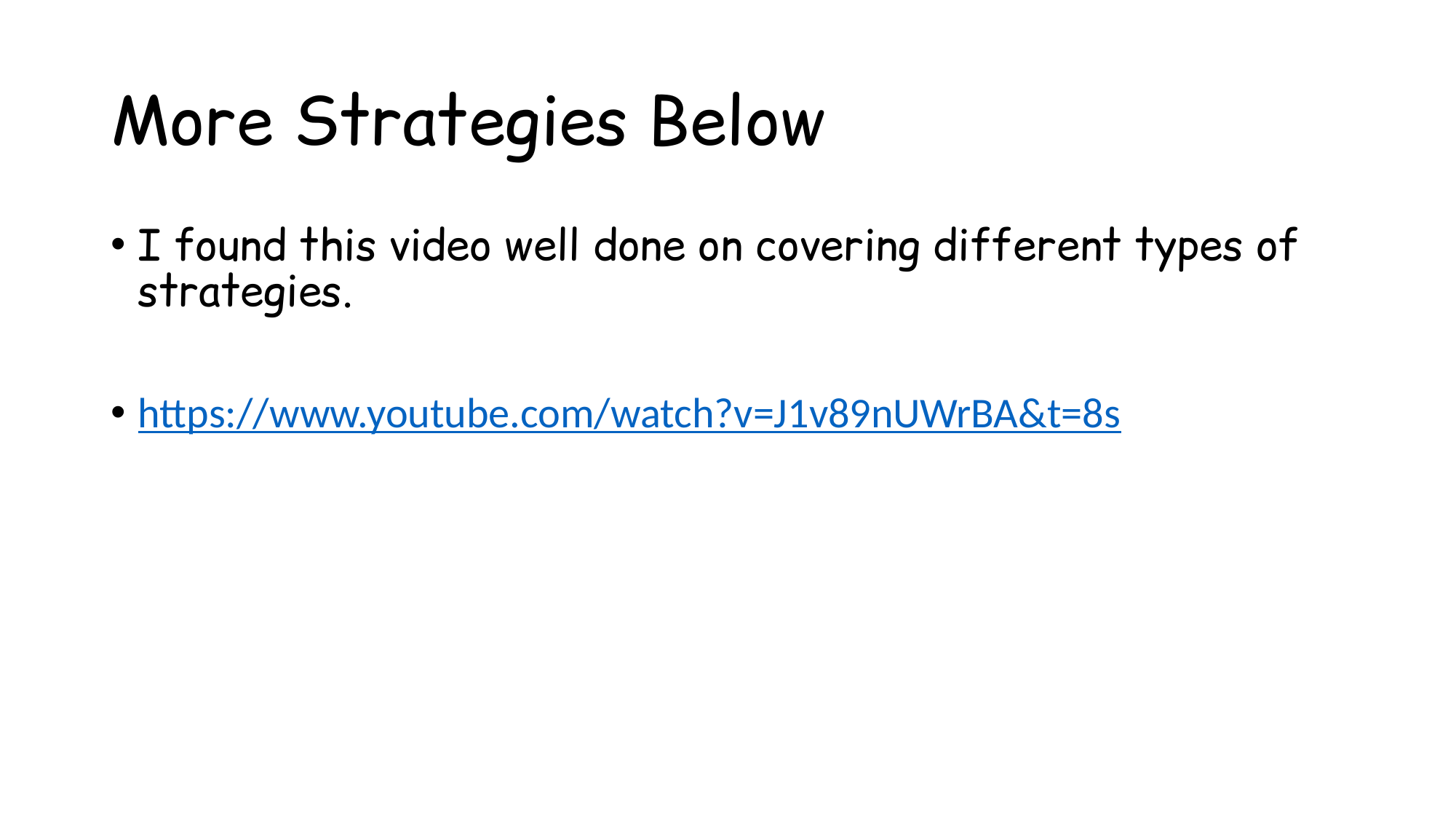

# More Strategies Below
I found this video well done on covering different types of strategies.

https://www.youtube.com/watch?v=J1v89nUWrBA&t=8s